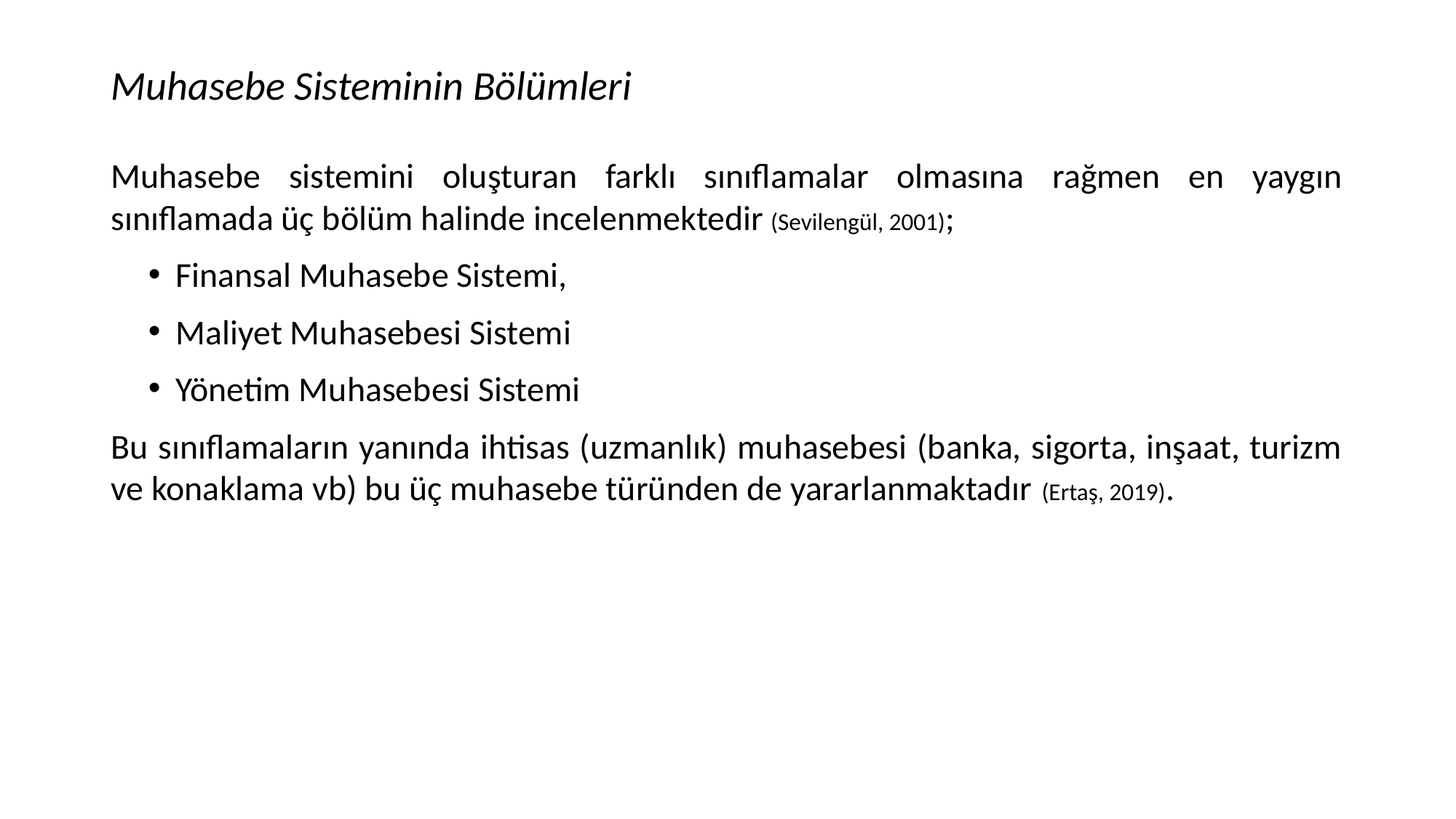

# Muhasebe Sisteminin Bölümleri
Muhasebe sistemini oluşturan farklı sınıflamalar olmasına rağmen en yaygın sınıflamada üç bölüm halinde incelenmektedir (Sevilengül, 2001);
Finansal Muhasebe Sistemi,
Maliyet Muhasebesi Sistemi
Yönetim Muhasebesi Sistemi
Bu sınıflamaların yanında ihtisas (uzmanlık) muhasebesi (banka, sigorta, inşaat, turizm ve konaklama vb) bu üç muhasebe türünden de yararlanmaktadır (Ertaş, 2019).